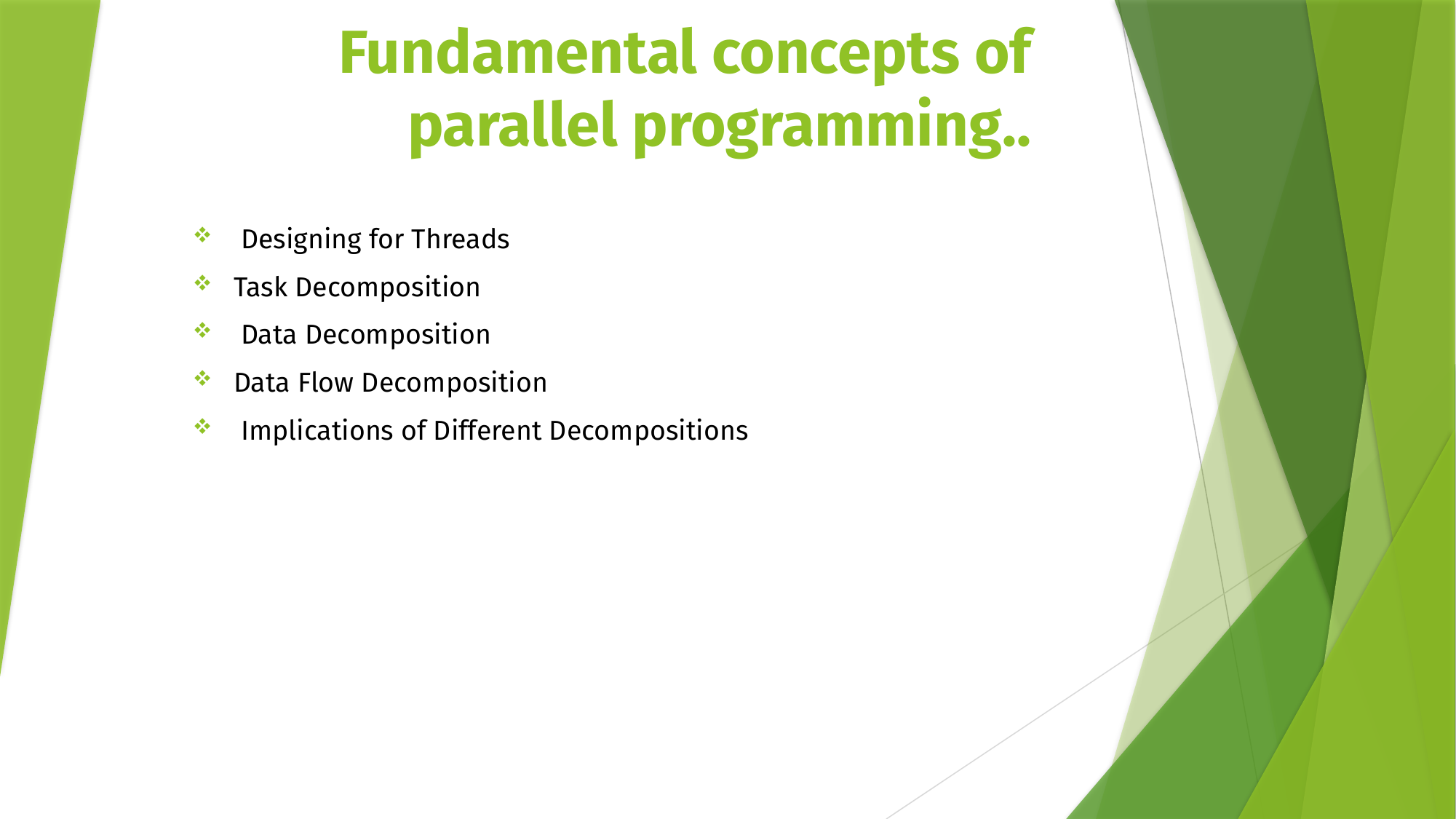

# Fundamental concepts of parallel programming..

 Designing for Threads
Task Decomposition
 Data Decomposition
Data Flow Decomposition
 Implications of Different Decompositions